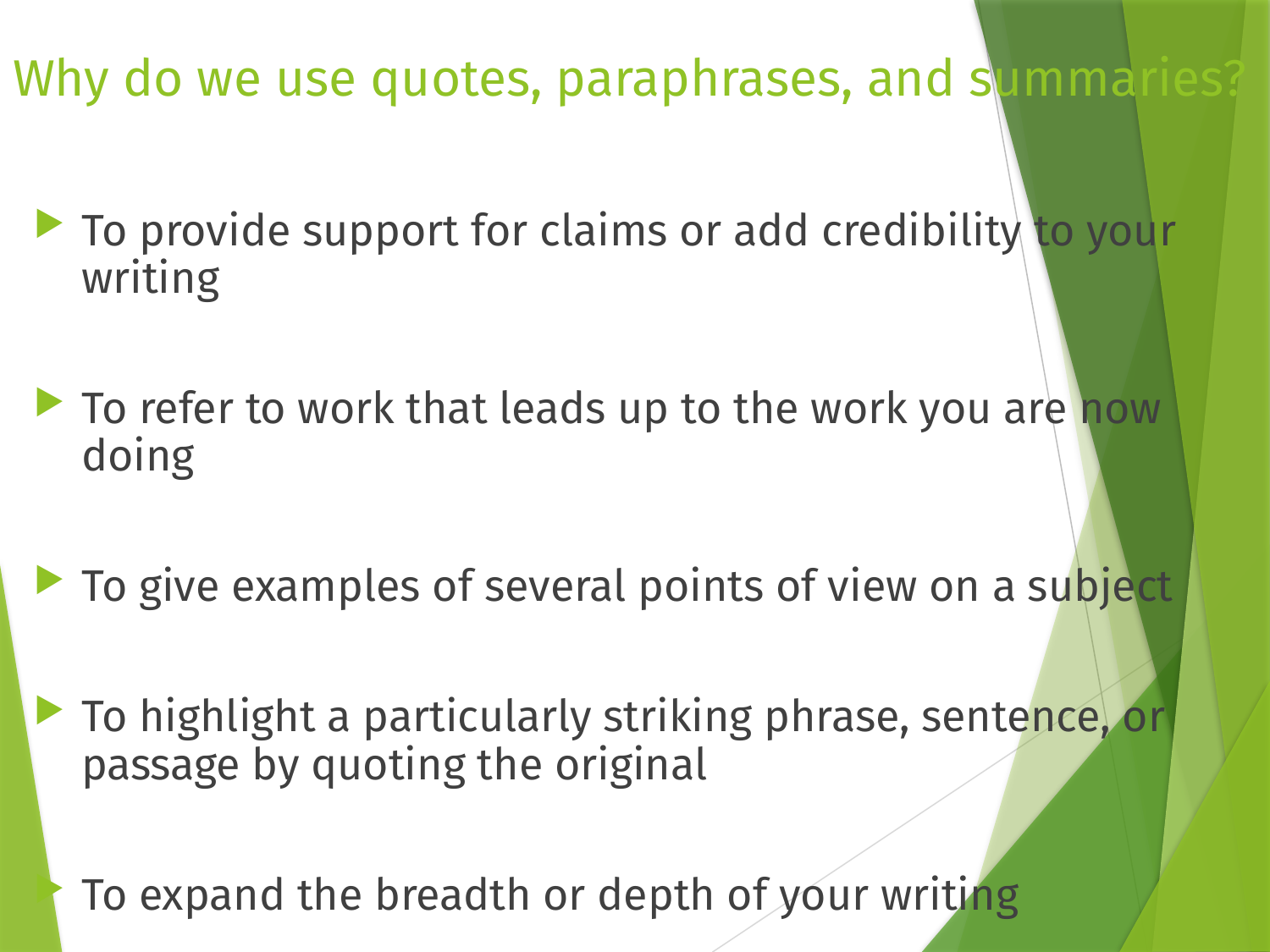

# Why do we use quotes, paraphrases, and summaries?
To provide support for claims or add credibility to your writing

To refer to work that leads up to the work you are now doing

To give examples of several points of view on a subject

To highlight a particularly striking phrase, sentence, or passage by quoting the original

To expand the breadth or depth of your writing